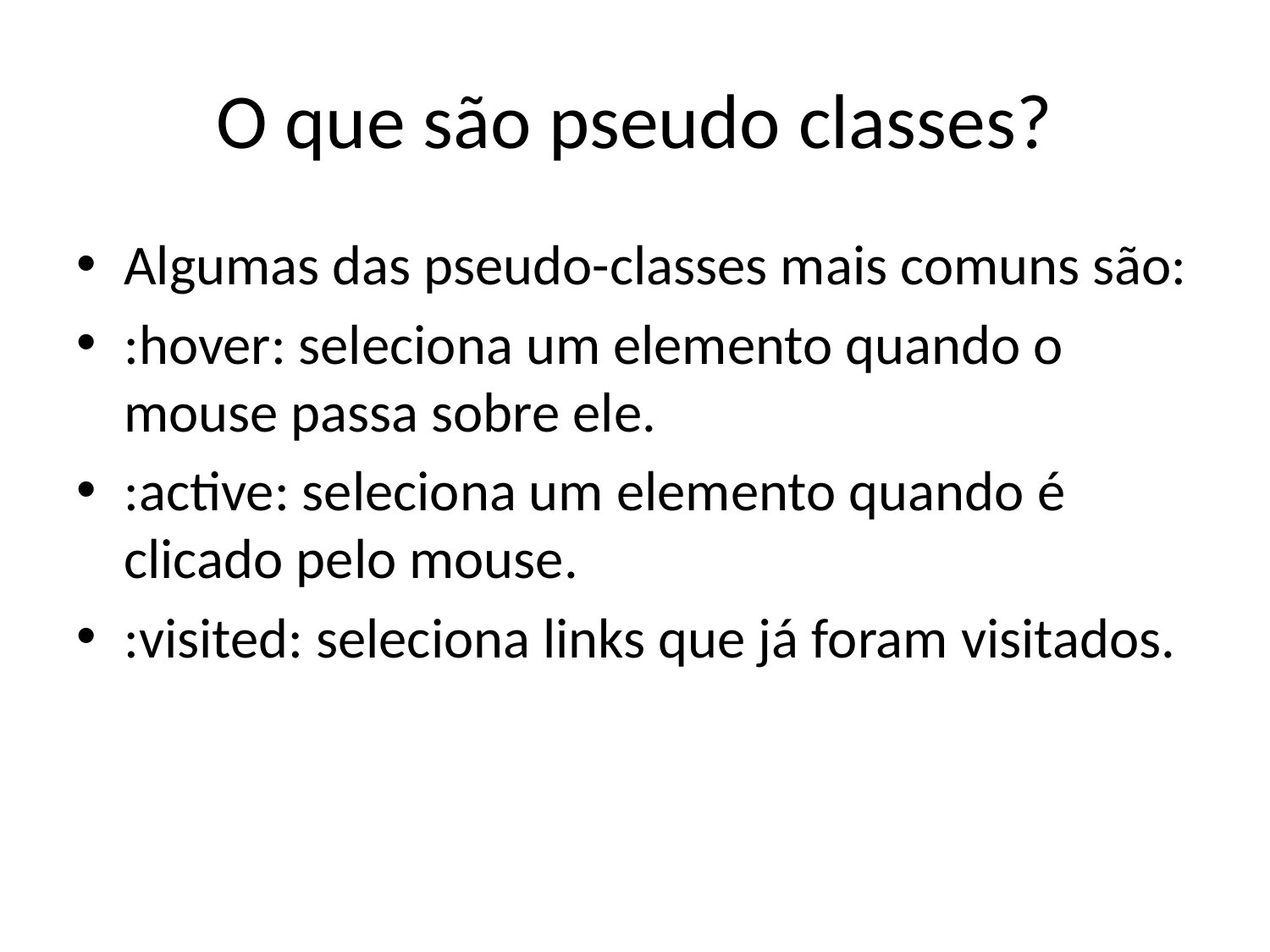

# O que são pseudo classes?
Algumas das pseudo-classes mais comuns são:
:hover: seleciona um elemento quando o mouse passa sobre ele.
:active: seleciona um elemento quando é clicado pelo mouse.
:visited: seleciona links que já foram visitados.